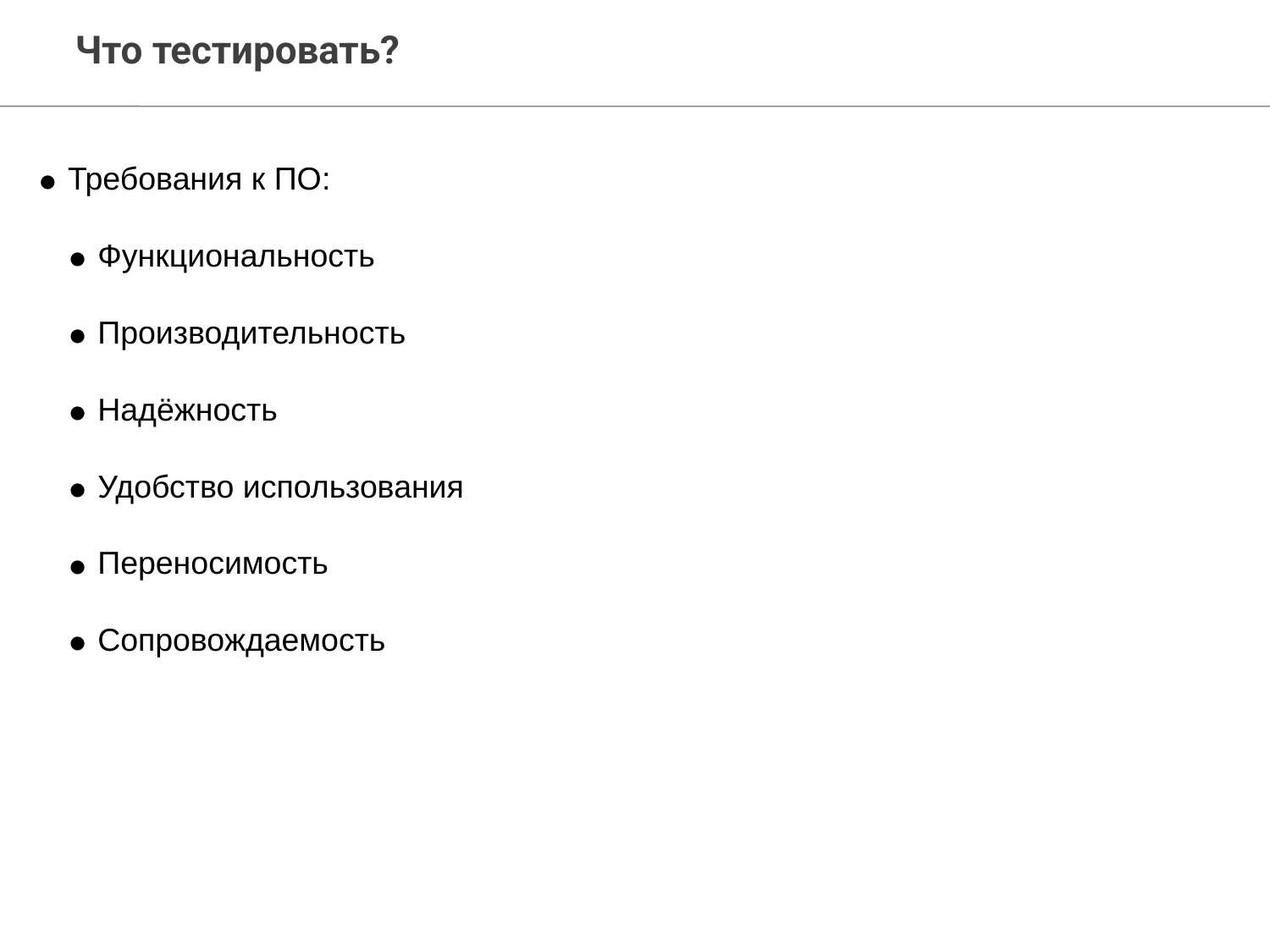

Что тестировать?
Требования к ПО:
Функциональность
Производительность
Надёжность
Удобство использования
Переносимость
Сопровождаемость